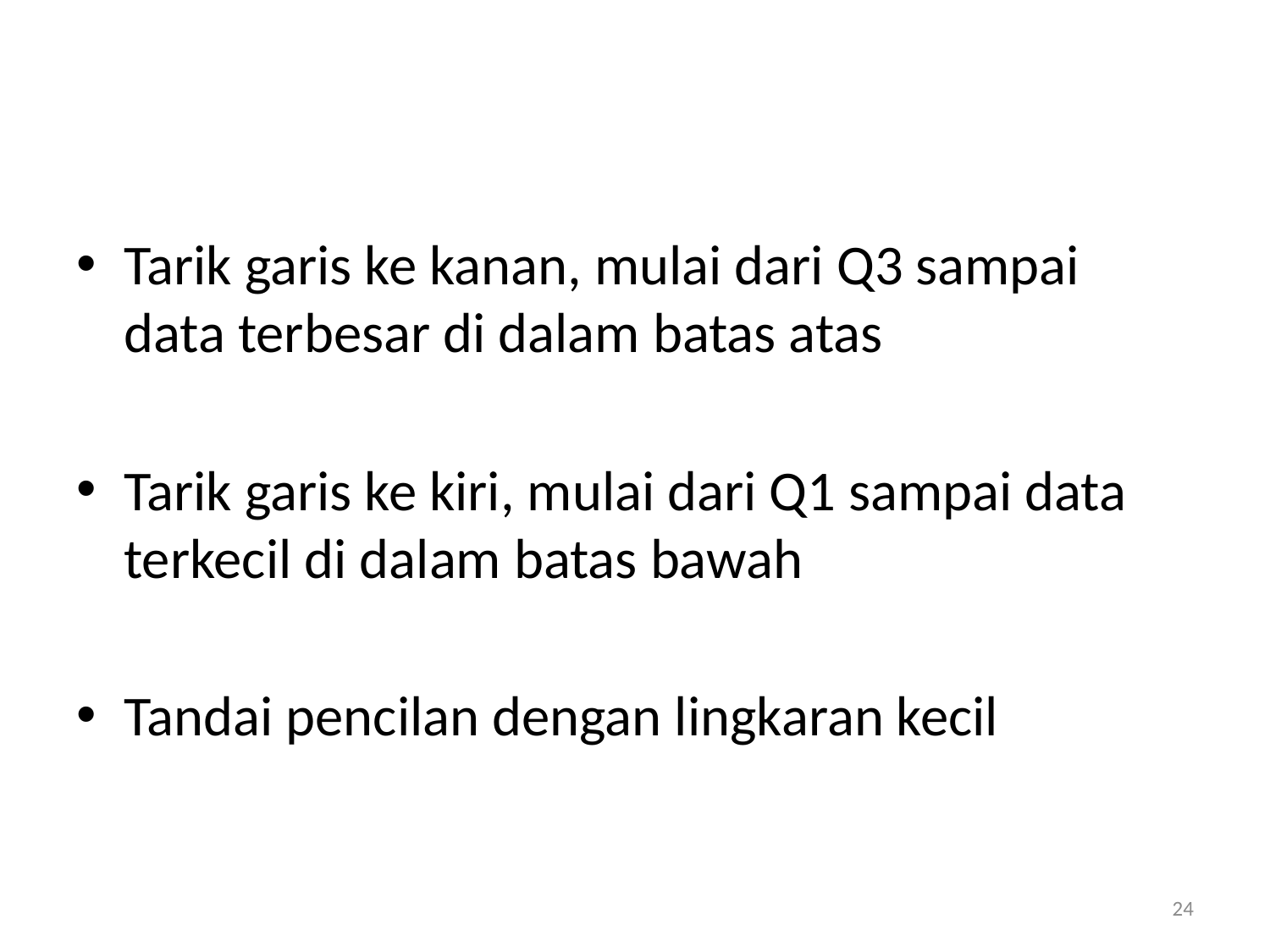

#
Tarik garis ke kanan, mulai dari Q3 sampai data terbesar di dalam batas atas

Tarik garis ke kiri, mulai dari Q1 sampai data terkecil di dalam batas bawah

Tandai pencilan dengan lingkaran kecil

24